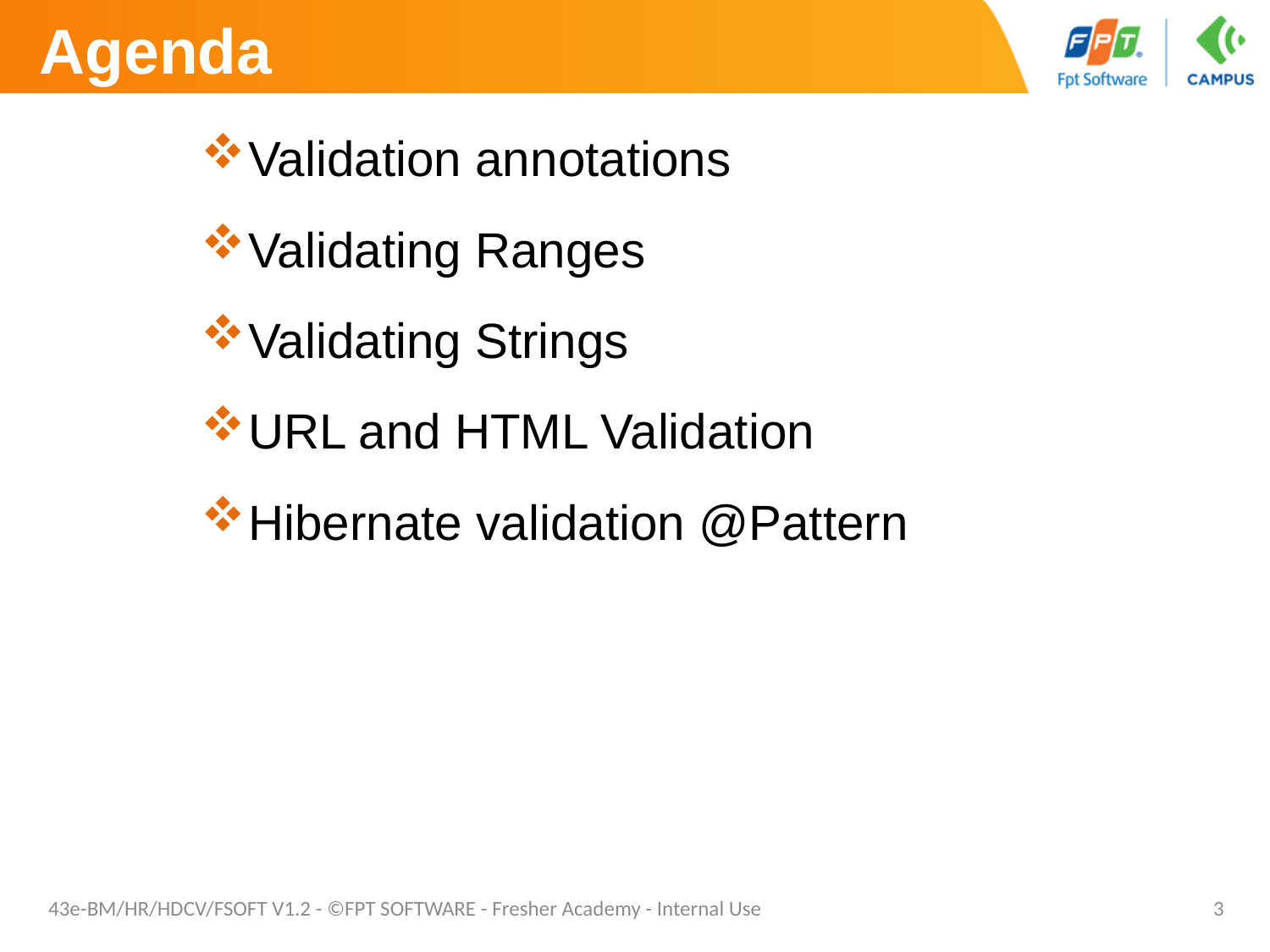

# Agenda
Validation annotations
Validating Ranges
Validating Strings
URL and HTML Validation
Hibernate validation @Pattern
43e-BM/HR/HDCV/FSOFT V1.2 - ©FPT SOFTWARE - Fresher Academy - Internal Use
3